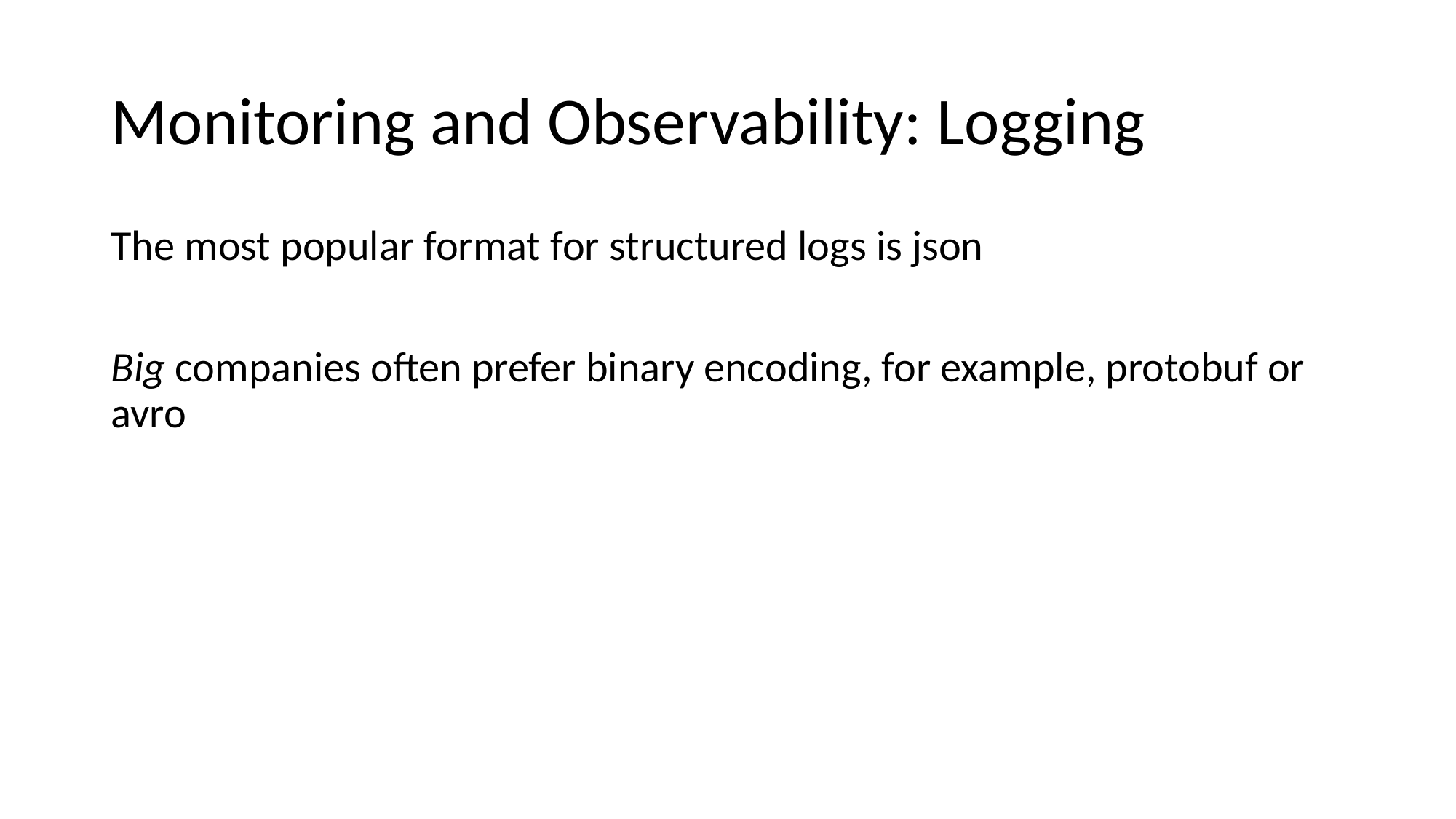

# Monitoring and Observability: Logging
The most popular format for structured logs is json

Big companies often prefer binary encoding, for example, protobuf or avro